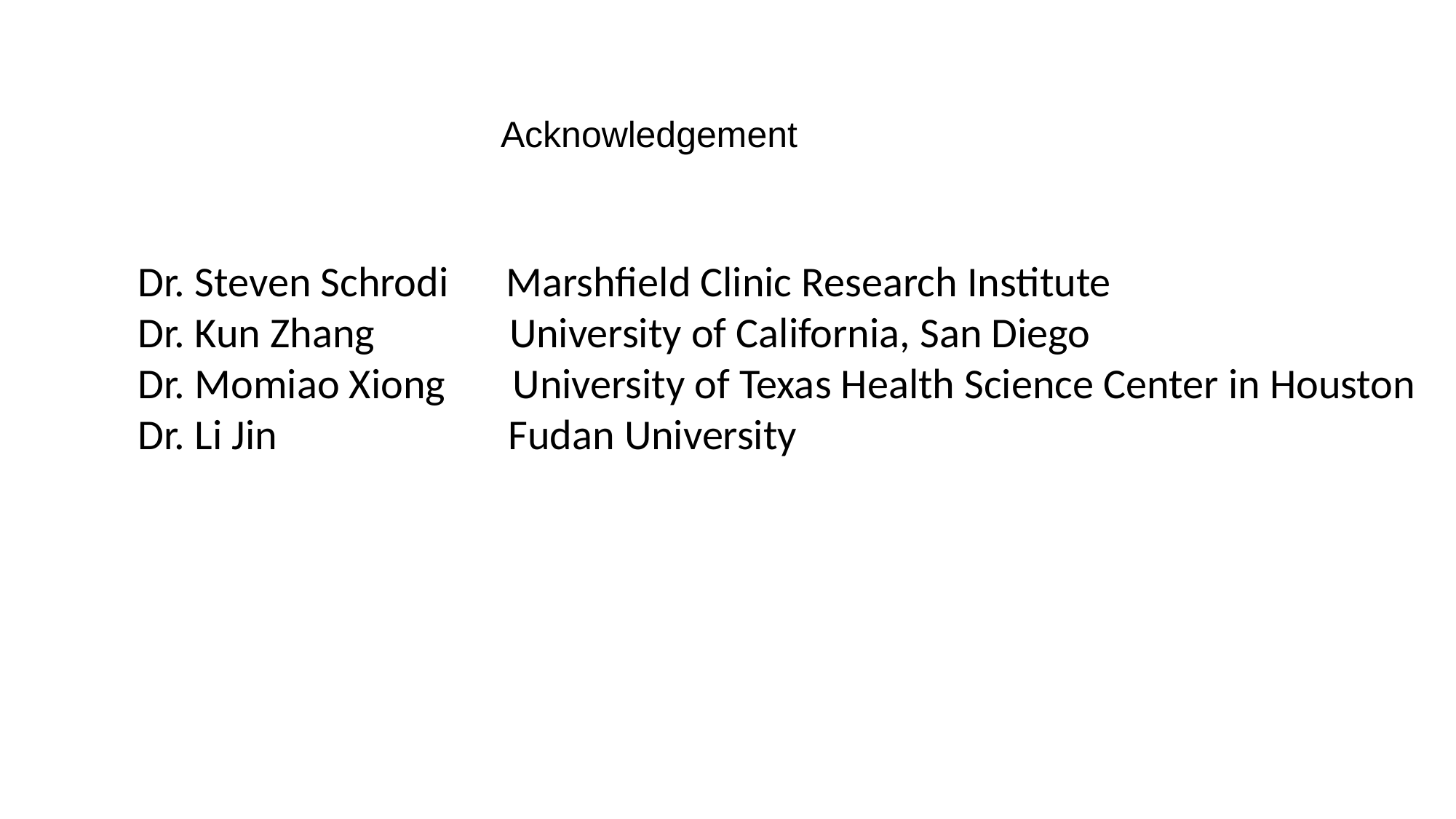

Acknowledgement
Dr. Steven Schrodi      Marshfield Clinic Research Institute
Dr. Kun Zhang              University of California, San Diego
Dr. Momiao Xiong       University of Texas Health Science Center in Houston
Dr. Li Jin                        Fudan University